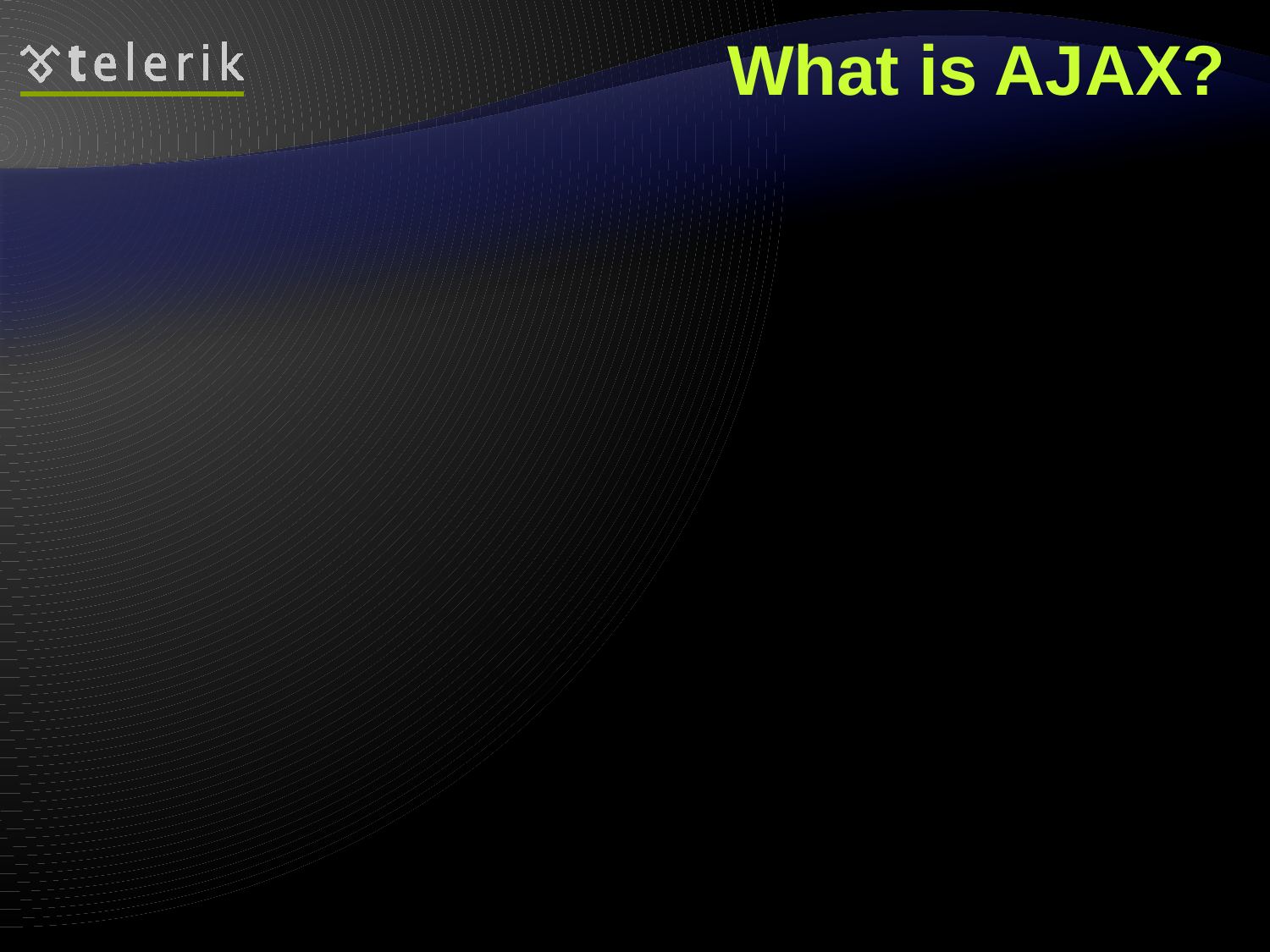

# What is AJAX?
AJAX = Asynchronous JavaScript And XML
Combination of several techniques, technologies and protocols
Retrieve data from the server asynchronously
Do not interfere with the display of the page
Used to build more responsive and interactive web applications